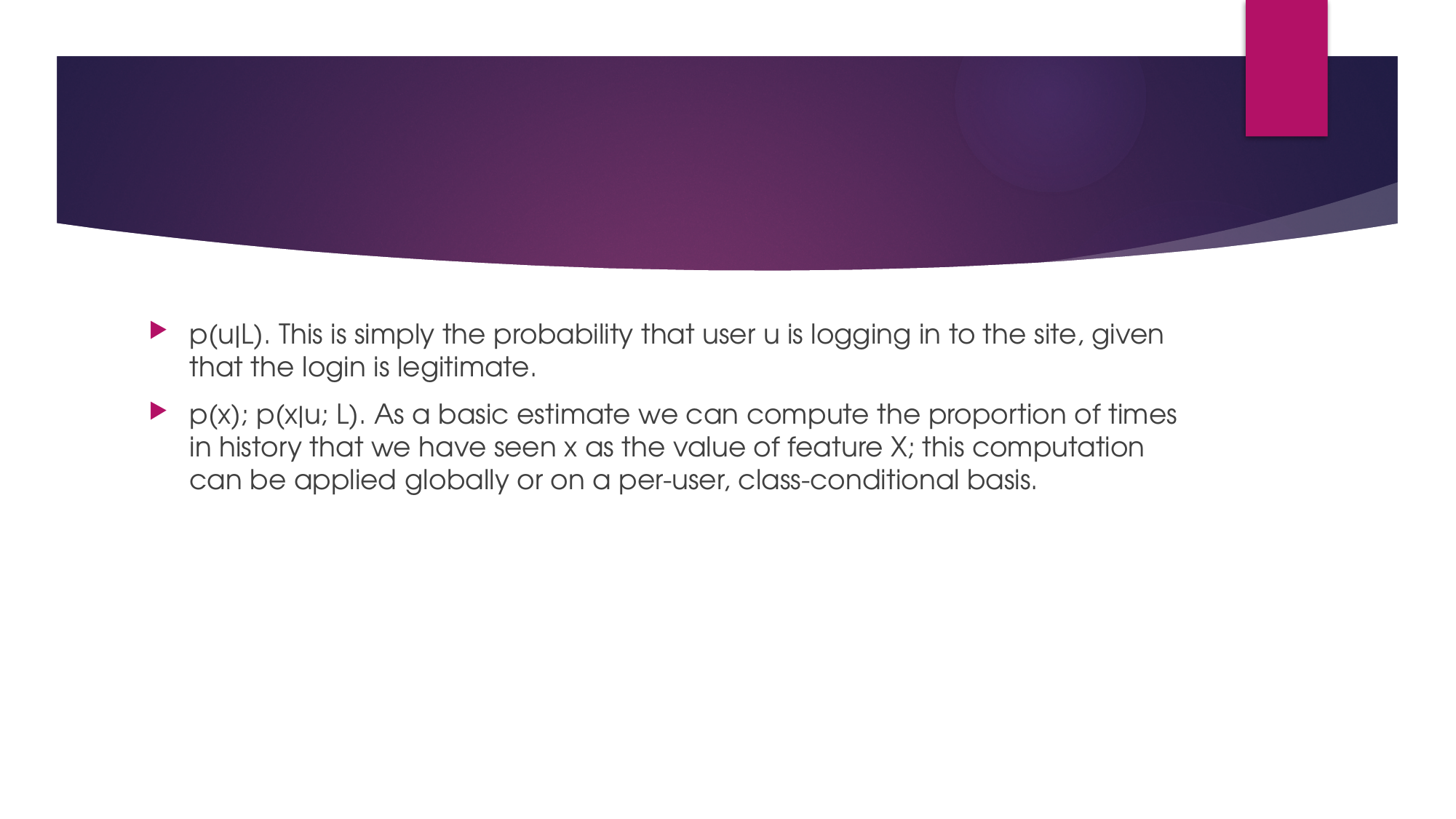

#
p(u|L). This is simply the probability that user u is logging in to the site, given that the login is legitimate.
p(x); p(x|u; L). As a basic estimate we can compute the proportion of times in history that we have seen x as the value of feature X; this computation can be applied globally or on a per-user, class-conditional basis.